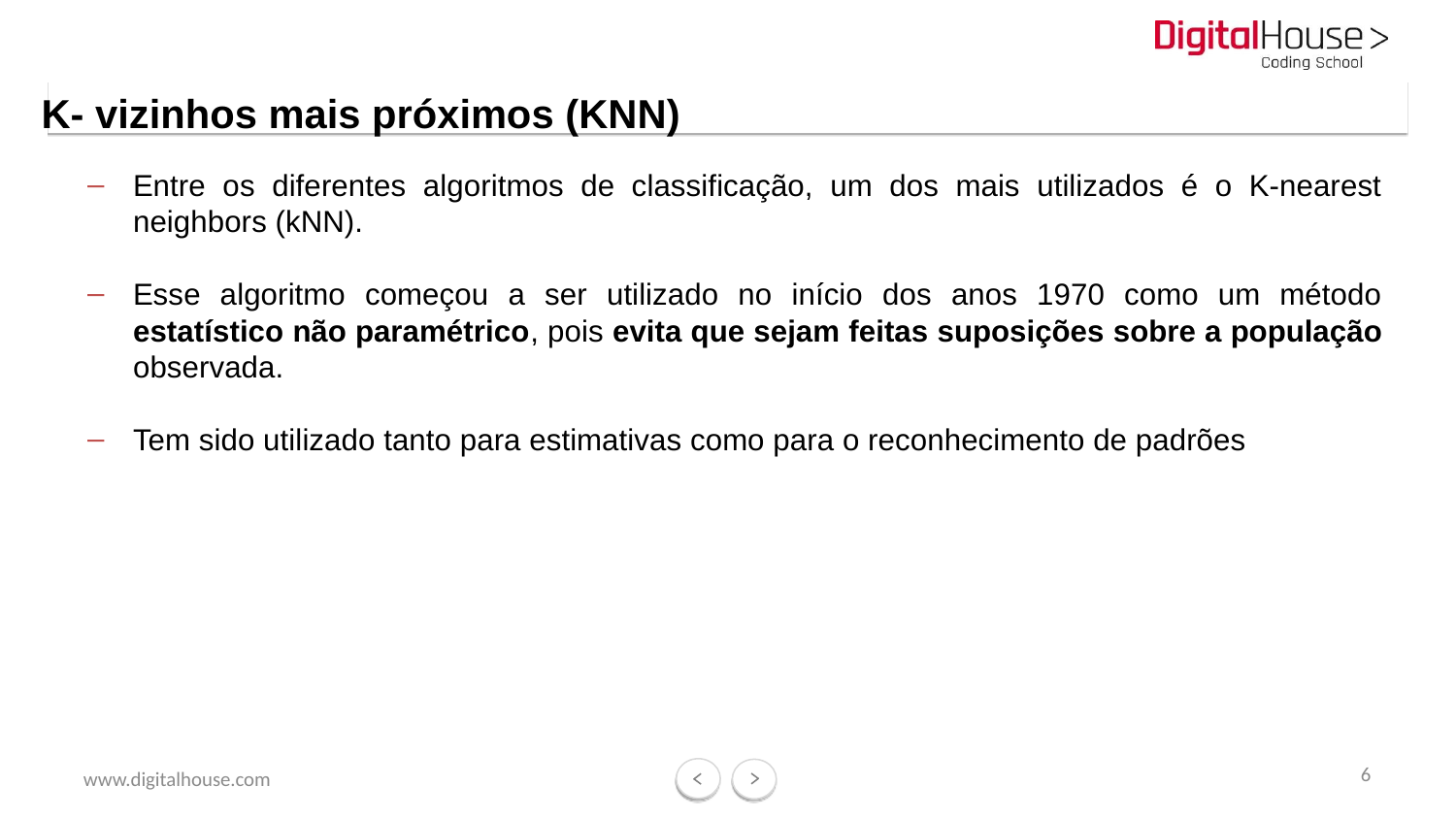

K- vizinhos mais próximos (KNN)

Entre os diferentes algoritmos de classificação, um dos mais utilizados é o K-nearest neighbors (kNN).

Esse algoritmo começou a ser utilizado no início dos anos 1970 como um método estatístico não paramétrico, pois evita que sejam feitas suposições sobre a população observada.

Tem sido utilizado tanto para estimativas como para o reconhecimento de padrões

6